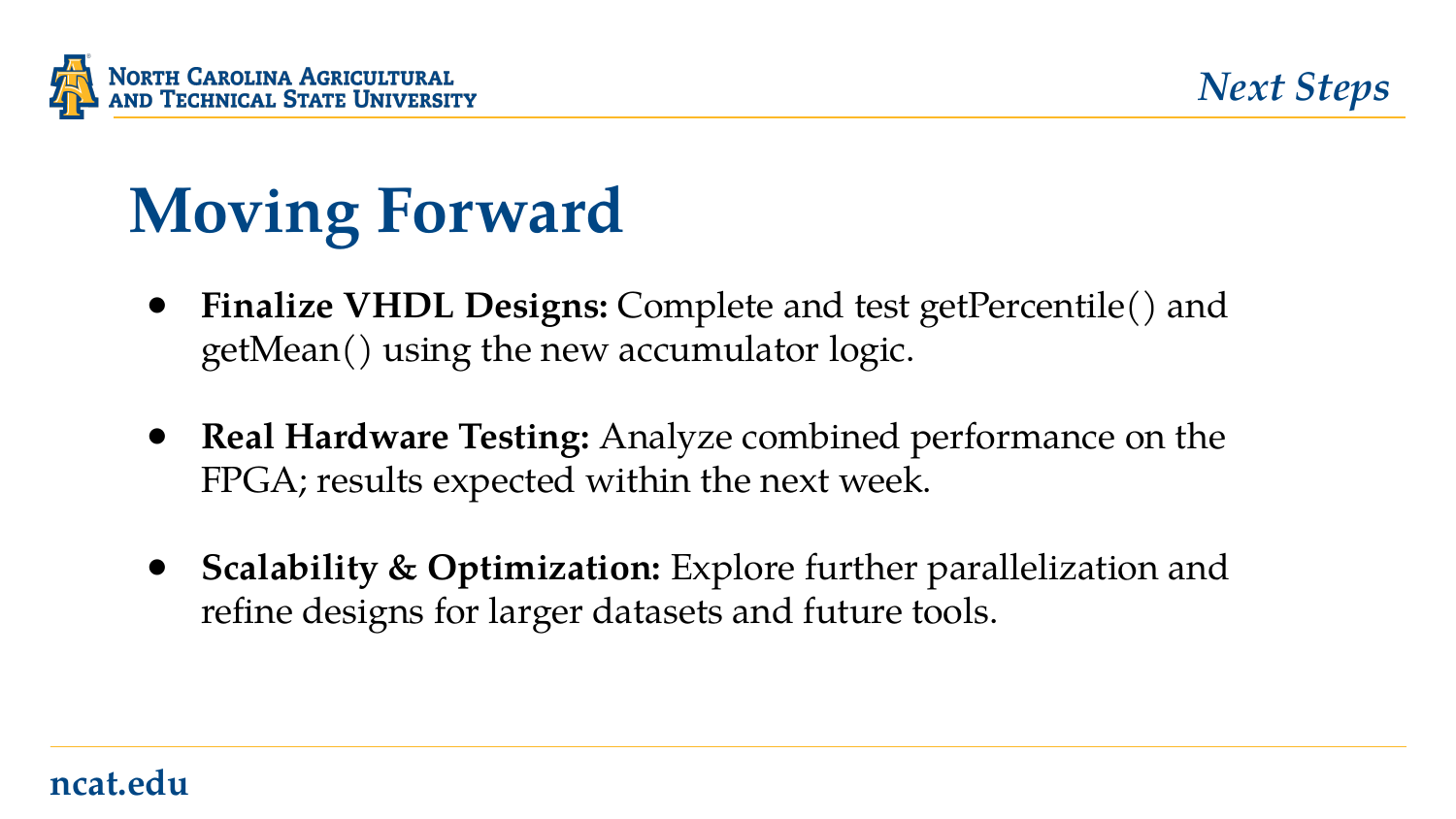

Next Steps
# Moving Forward
Finalize VHDL Designs: Complete and test getPercentile() and getMean() using the new accumulator logic.
Real Hardware Testing: Analyze combined performance on the FPGA; results expected within the next week.
Scalability & Optimization: Explore further parallelization and refine designs for larger datasets and future tools.